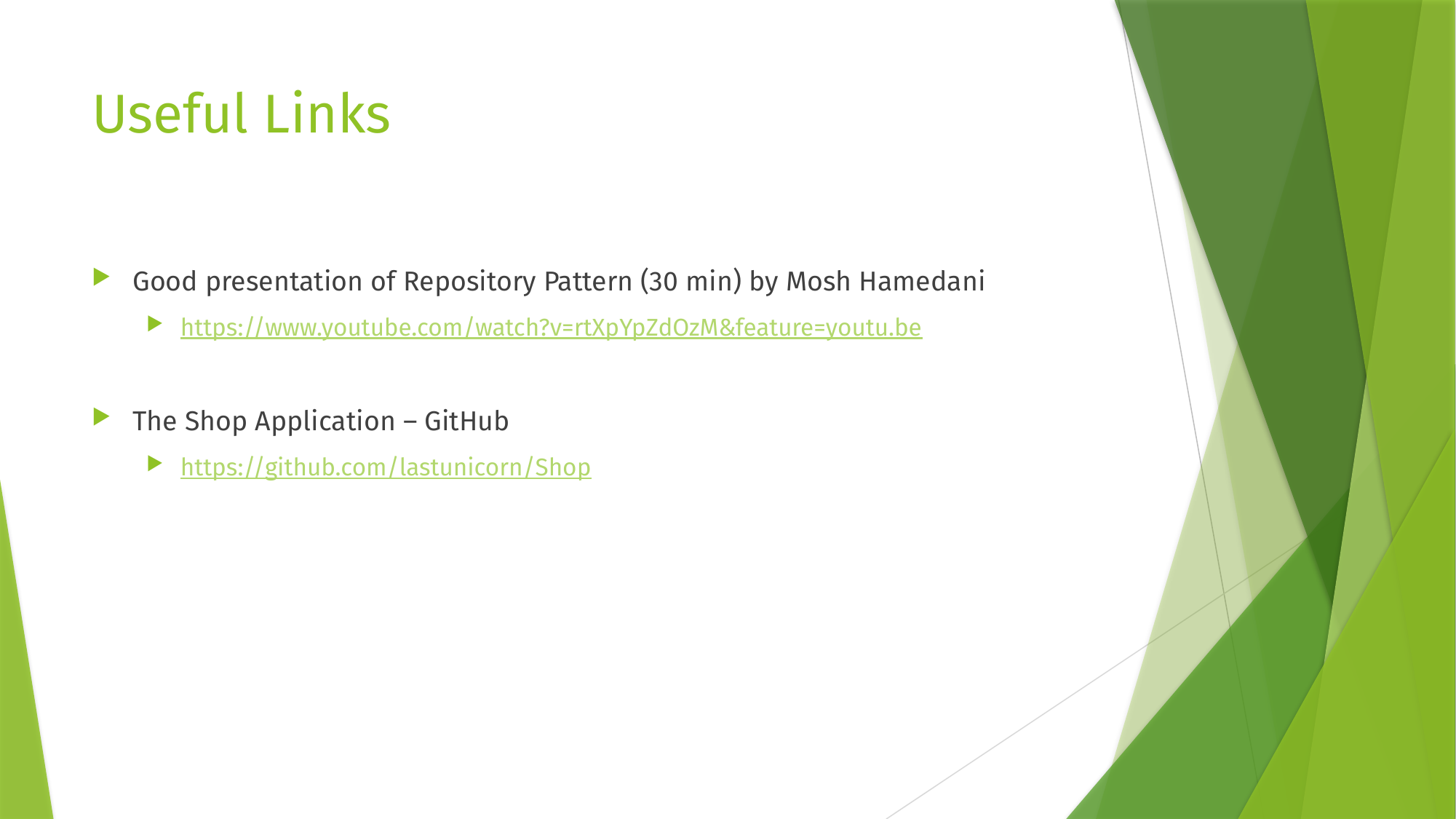

# Useful Links
Good presentation of Repository Pattern (30 min) by Mosh Hamedani
https://www.youtube.com/watch?v=rtXpYpZdOzM&feature=youtu.be

The Shop Application – GitHub
https://github.com/lastunicorn/Shop